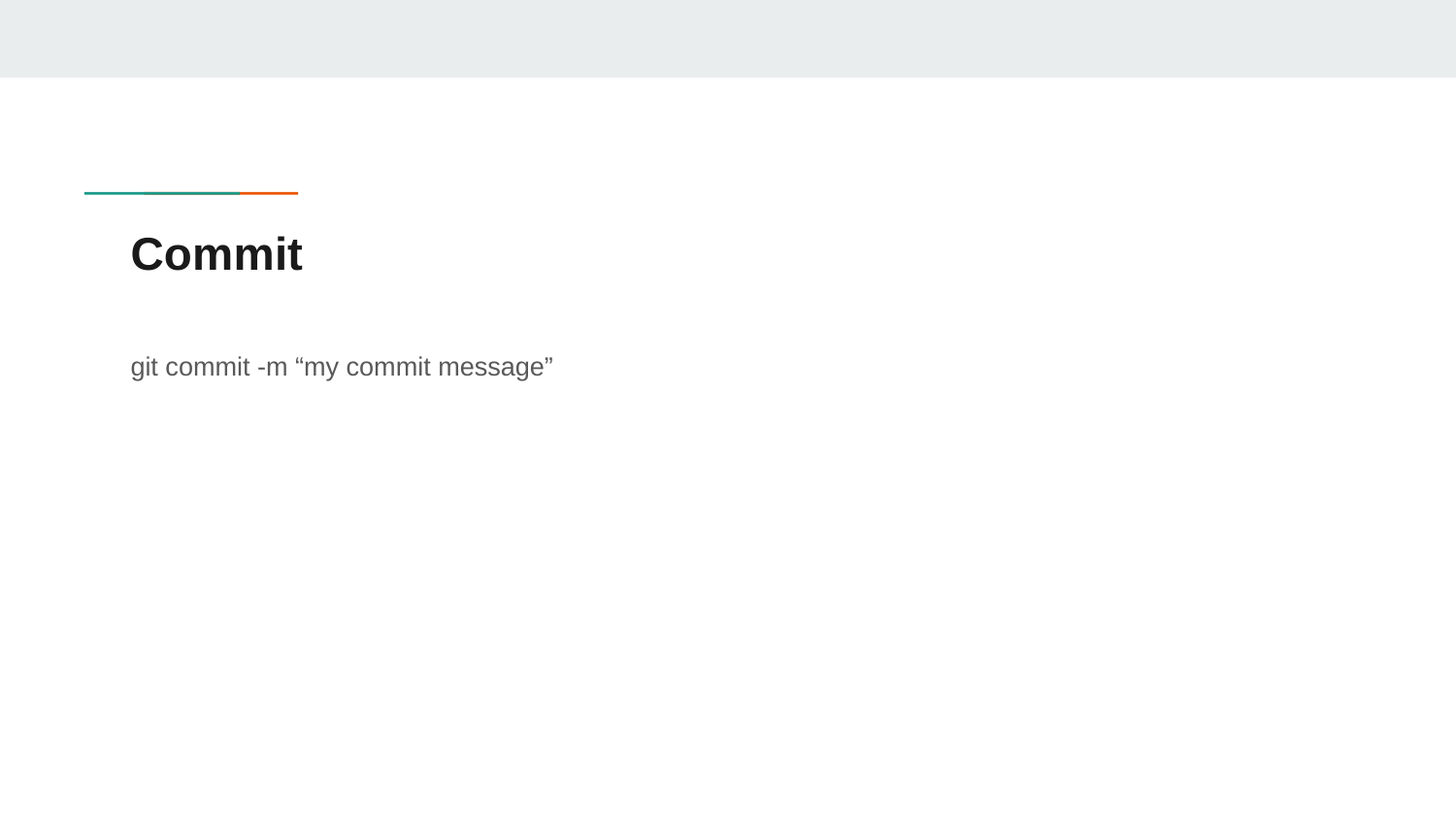

# Commit
git commit -m “my commit message”